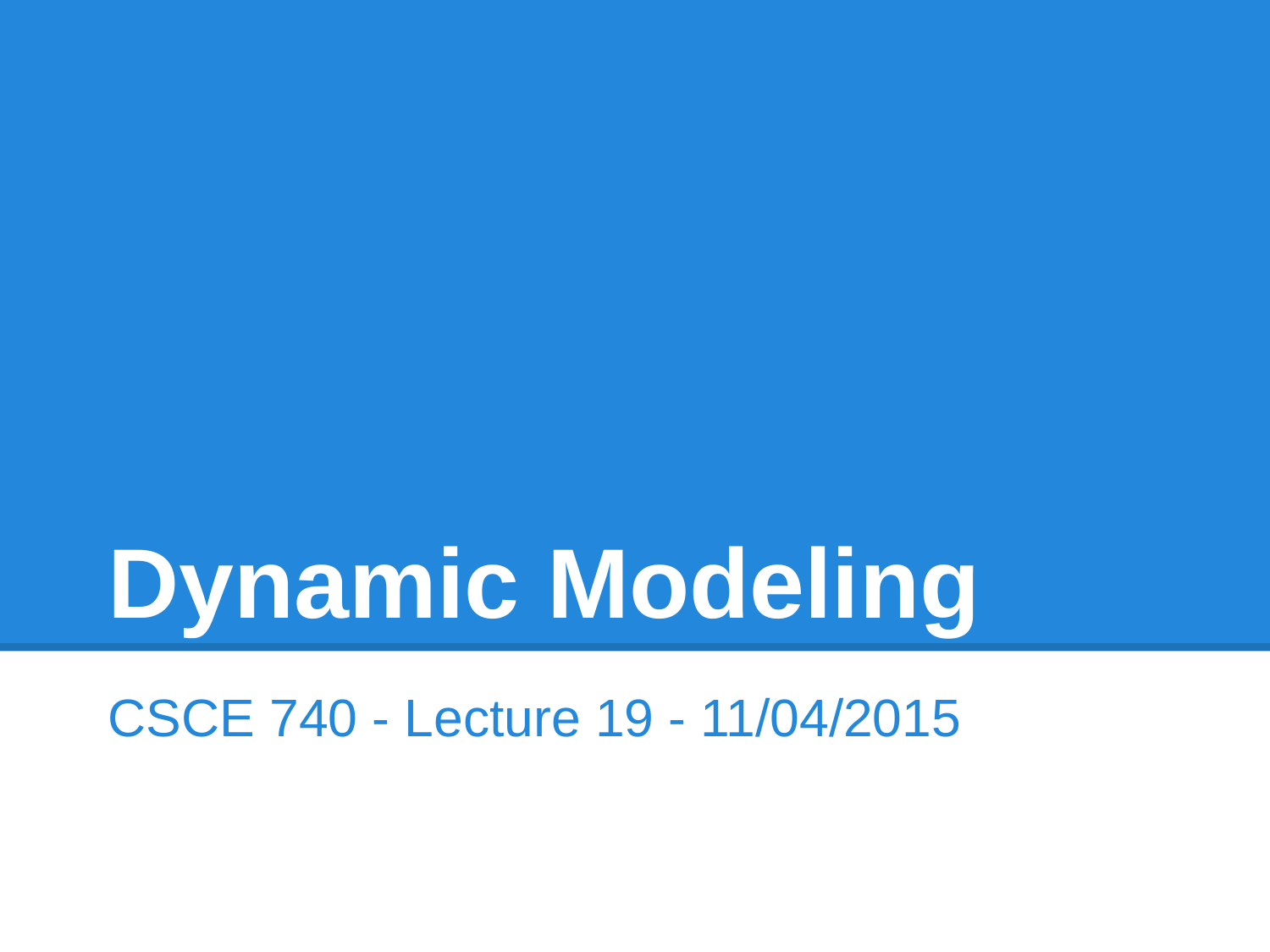

# Dynamic Modeling
CSCE 740 - Lecture 19 - 11/04/2015